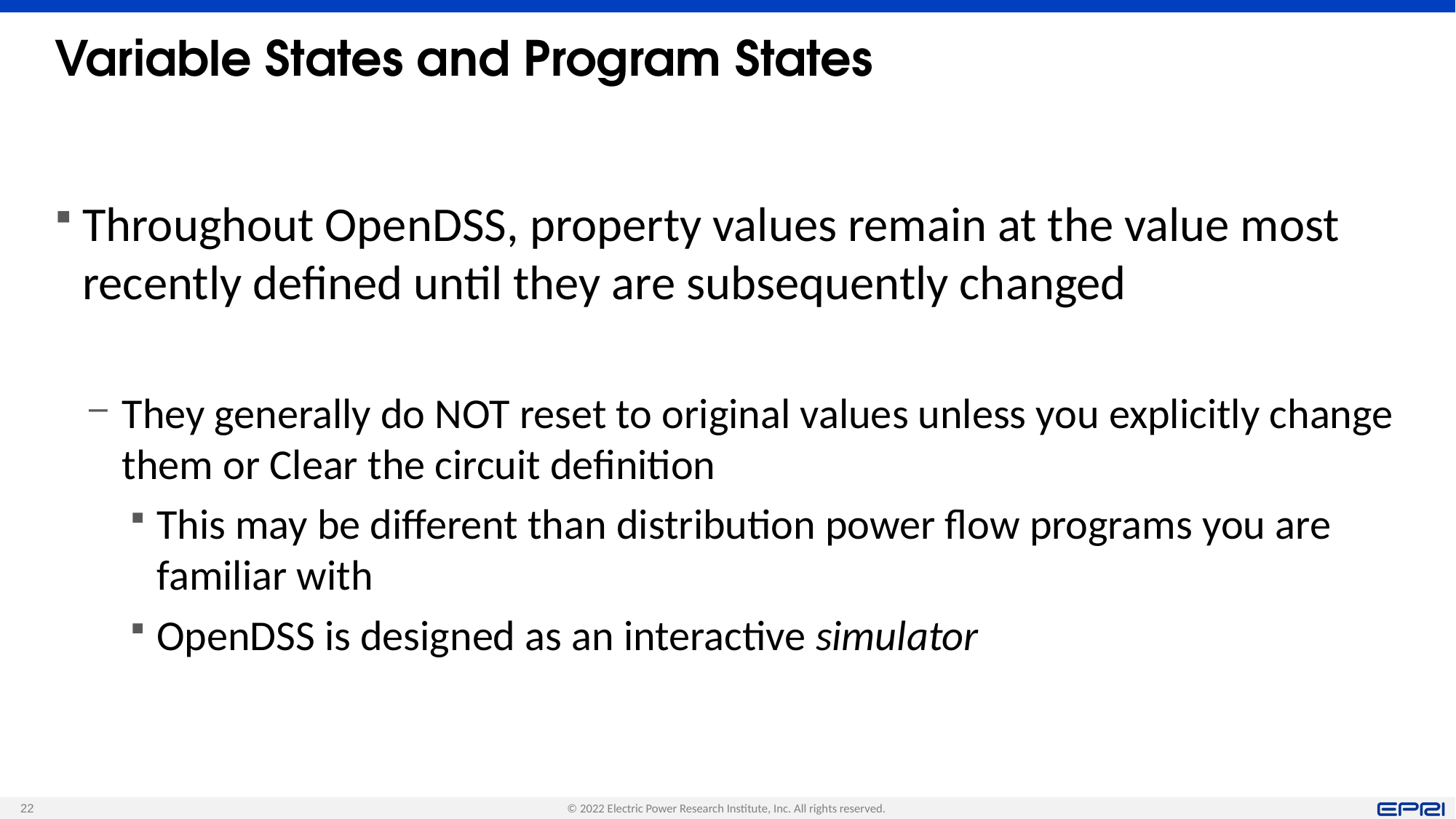

# Variable States and Program States

Throughout OpenDSS, property values remain at the value most recently defined until they are subsequently changed

They generally do NOT reset to original values unless you explicitly change them or Clear the circuit definition
This may be different than distribution power flow programs you are familiar with
OpenDSS is designed as an interactive simulator